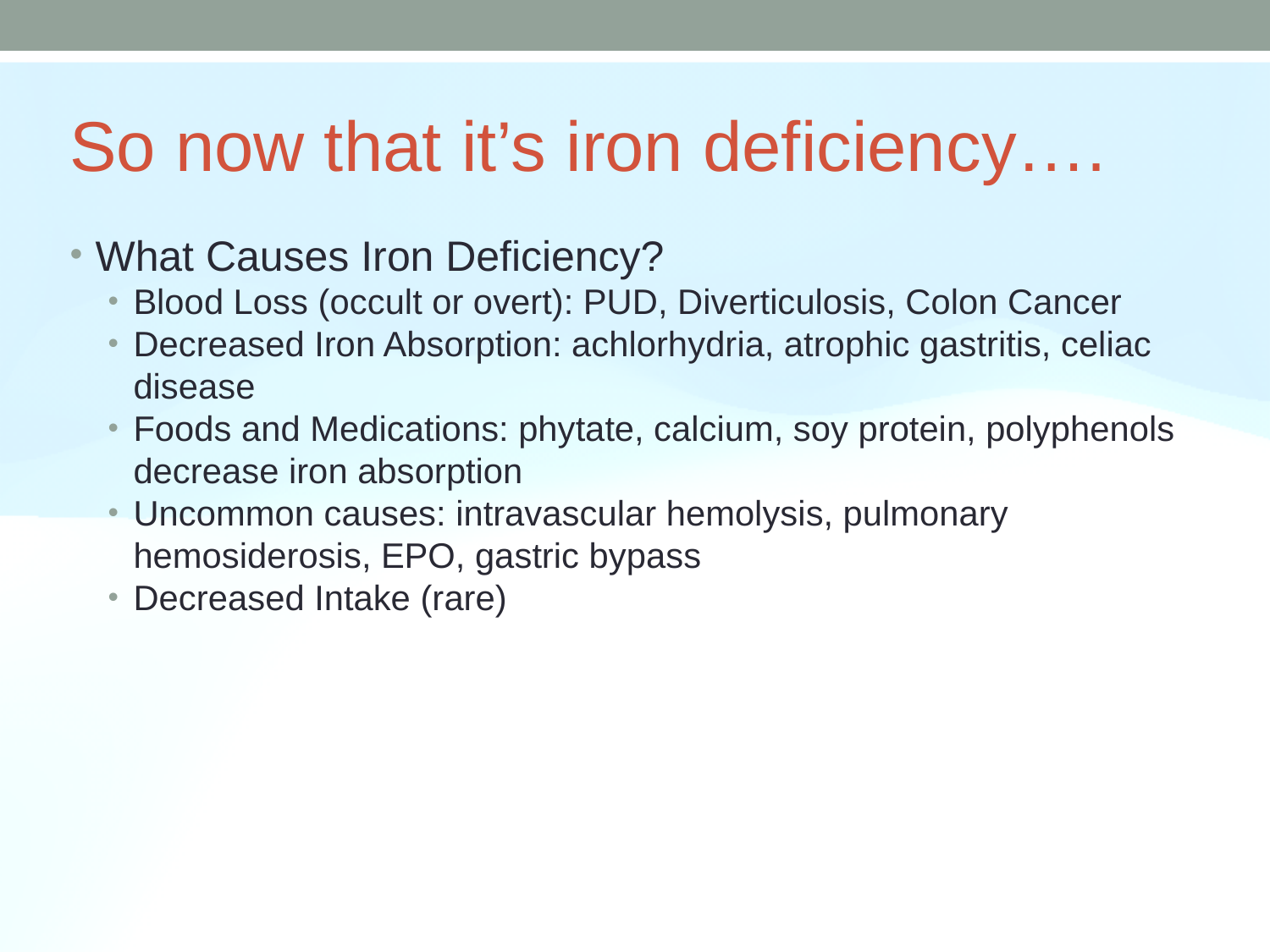

So now that it’s iron deficiency….
What Causes Iron Deficiency?
Blood Loss (occult or overt): PUD, Diverticulosis, Colon Cancer
Decreased Iron Absorption: achlorhydria, atrophic gastritis, celiac disease
Foods and Medications: phytate, calcium, soy protein, polyphenols decrease iron absorption
Uncommon causes: intravascular hemolysis, pulmonary hemosiderosis, EPO, gastric bypass
Decreased Intake (rare)